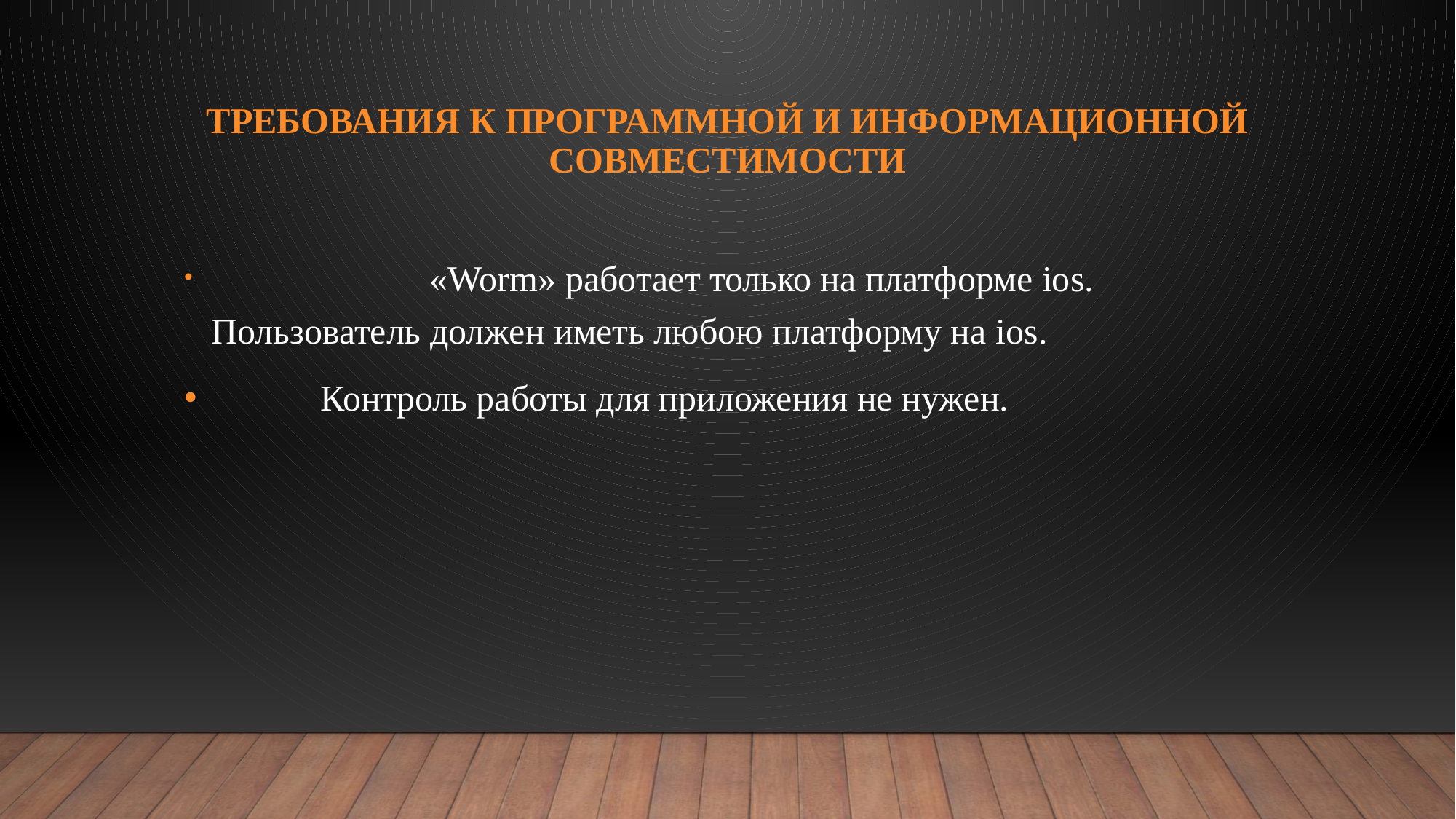

# Требования к программной и информационной совместимости
		«Worm» работает только на платформе ios. Пользователь должен иметь любою платформу на ios.
 	Контроль работы для приложения не нужен.